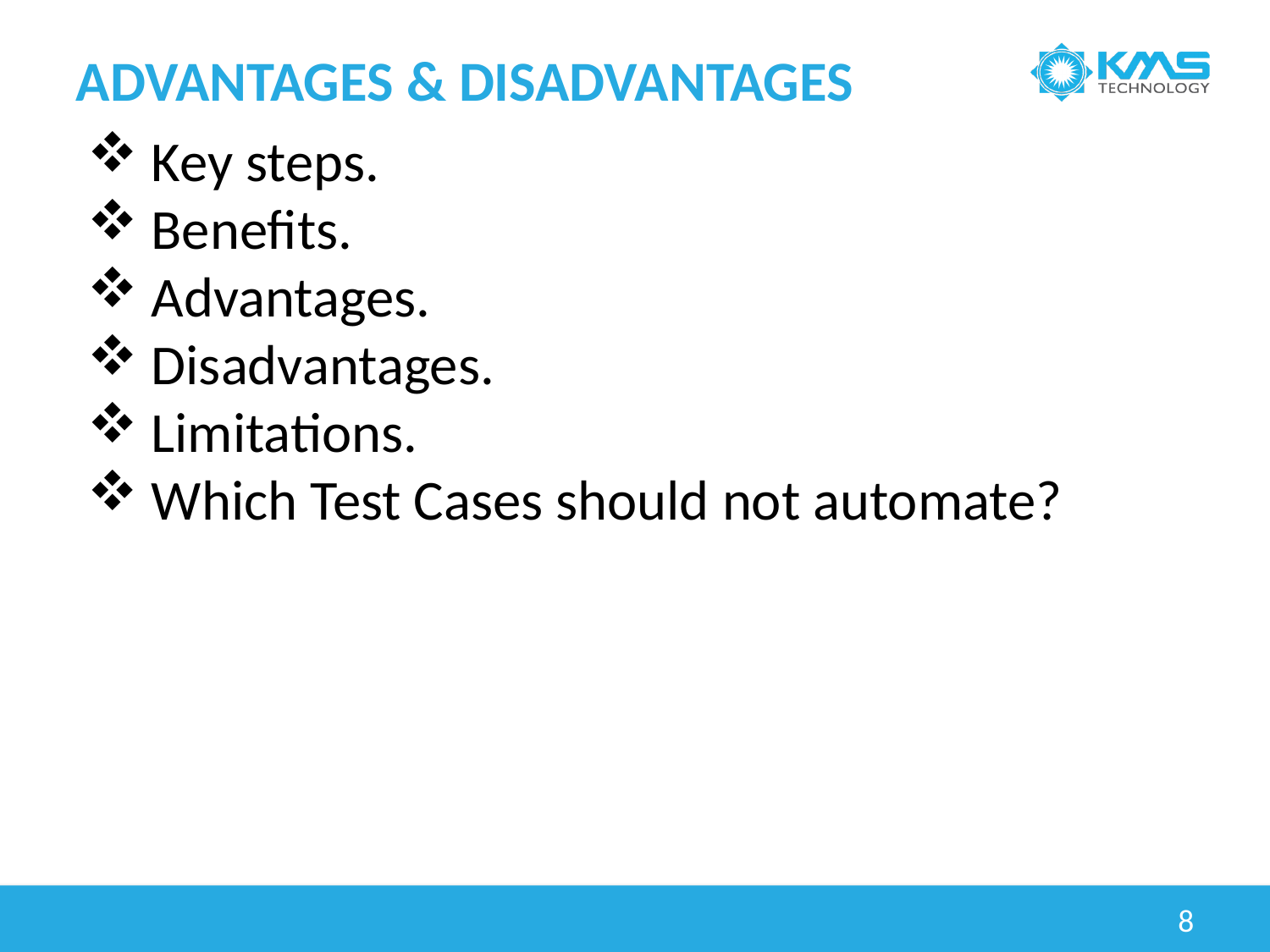

# Advantages & disadvantages
Key steps.
Benefits.
Advantages.
Disadvantages.
Limitations.
Which Test Cases should not automate?

8